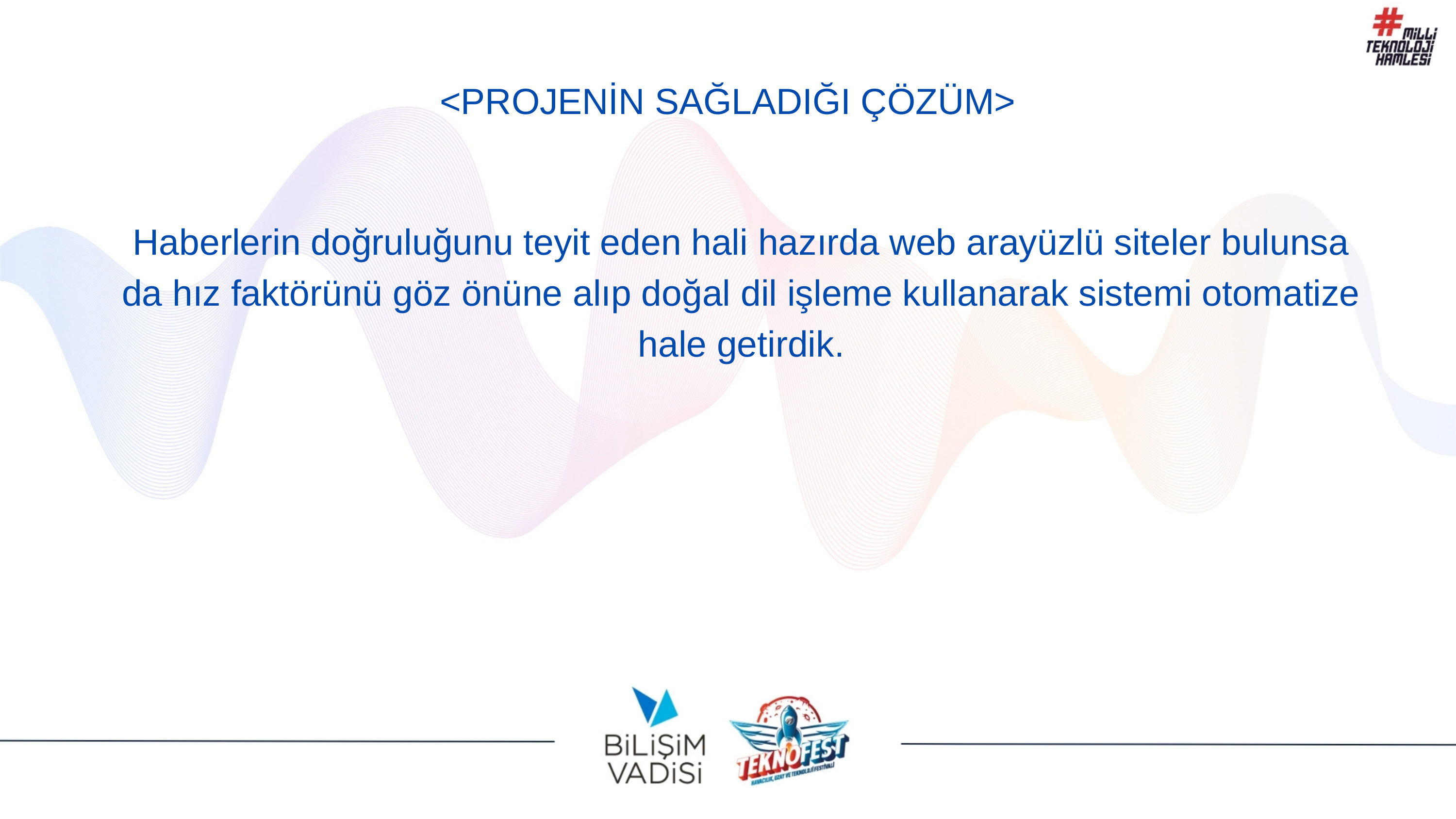

<PROJENİN SAĞLADIĞI ÇÖZÜM>
Haberlerin doğruluğunu teyit eden hali hazırda web arayüzlü siteler bulunsa da hız faktörünü göz önüne alıp doğal dil işleme kullanarak sistemi otomatize hale getirdik.